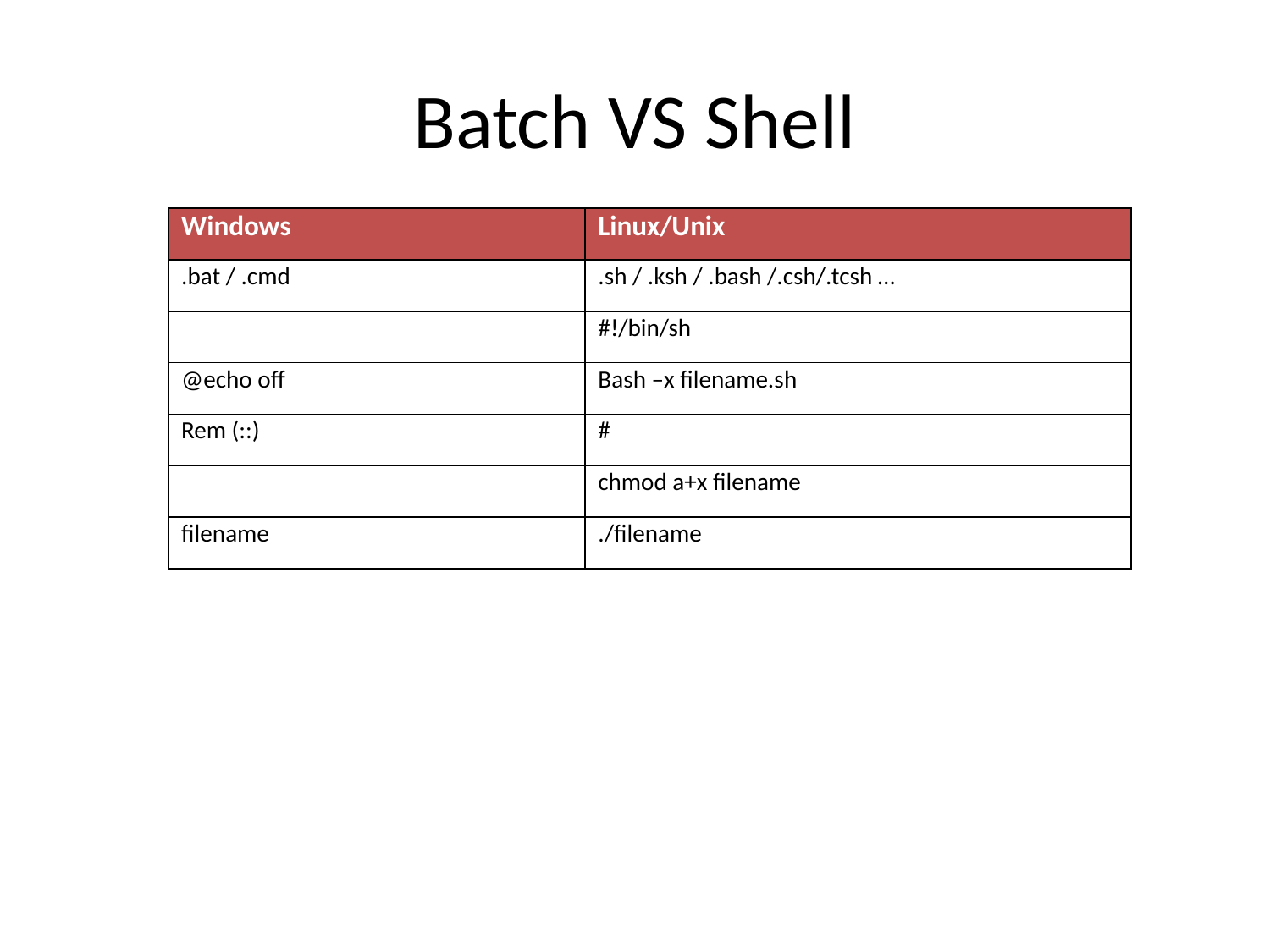

# Batch VS Shell
| Windows | Linux/Unix |
| --- | --- |
| .bat / .cmd | .sh / .ksh / .bash /.csh/.tcsh … |
|  | #!/bin/sh |
| @echo off | Bash –x filename.sh |
| Rem (::) | # |
|  | chmod a+x filename |
| filename | ./filename |